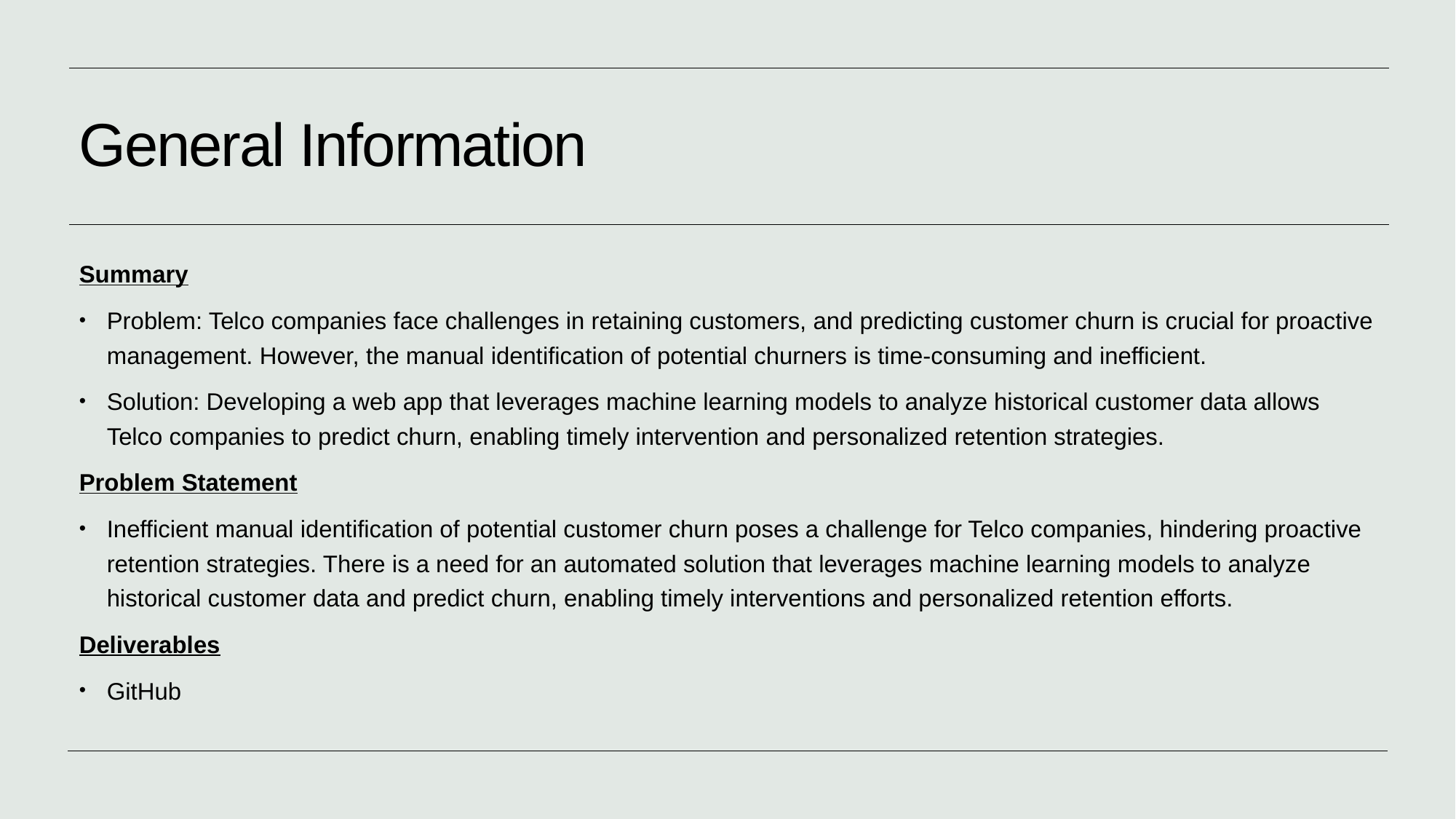

# General Information
Summary
Problem: Telco companies face challenges in retaining customers, and predicting customer churn is crucial for proactive management. However, the manual identification of potential churners is time-consuming and inefficient.
Solution: Developing a web app that leverages machine learning models to analyze historical customer data allows Telco companies to predict churn, enabling timely intervention and personalized retention strategies.
Problem Statement
Inefficient manual identification of potential customer churn poses a challenge for Telco companies, hindering proactive retention strategies. There is a need for an automated solution that leverages machine learning models to analyze historical customer data and predict churn, enabling timely interventions and personalized retention efforts.
Deliverables
GitHub